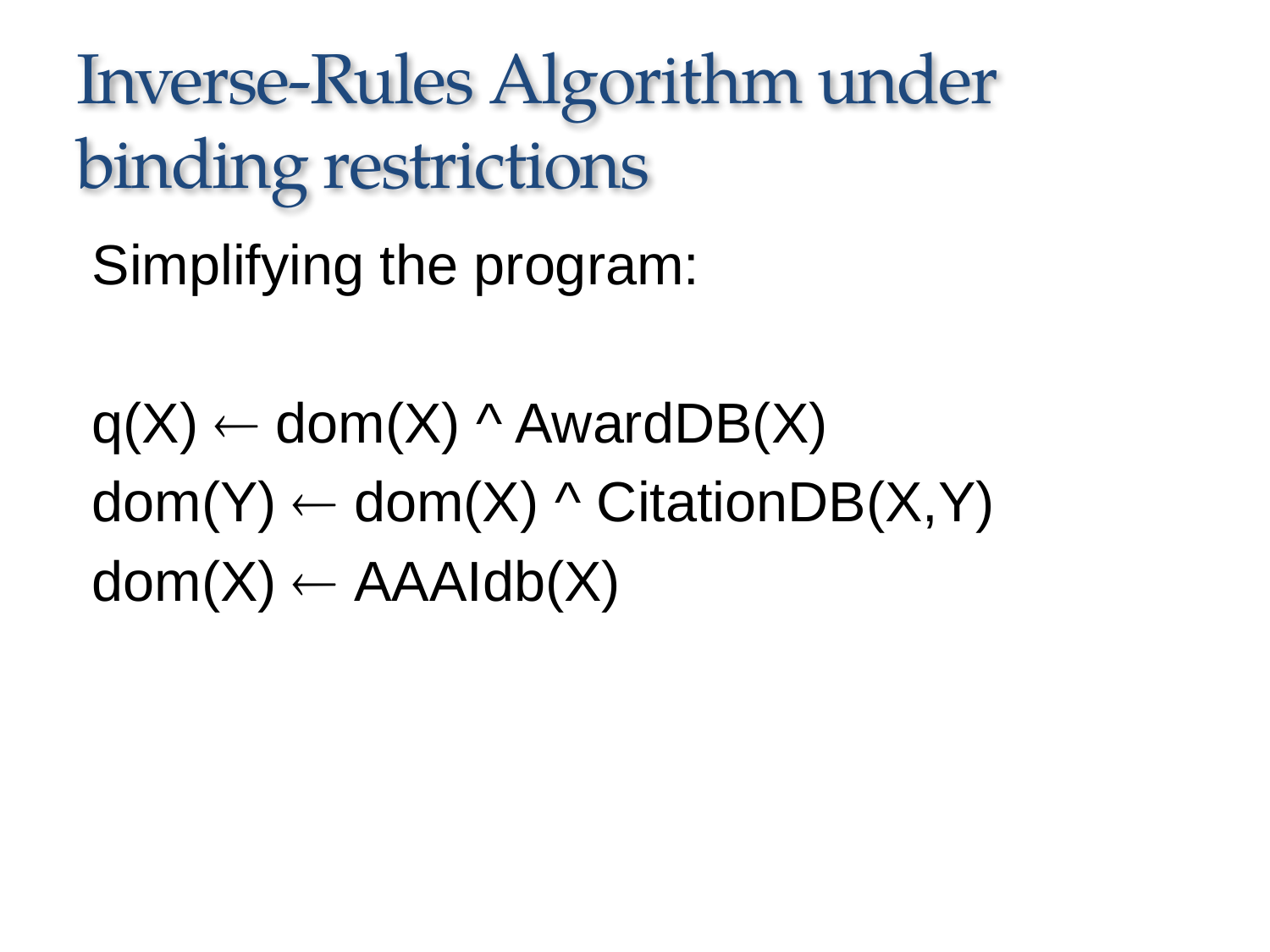

# Inverse-Rules Algorithm under binding restrictions
Simplifying the program:

q(X) ← dom(X) ^ AwardDB(X)
dom(Y) ← dom(X) ^ CitationDB(X,Y)
dom(X) ← AAAIdb(X)